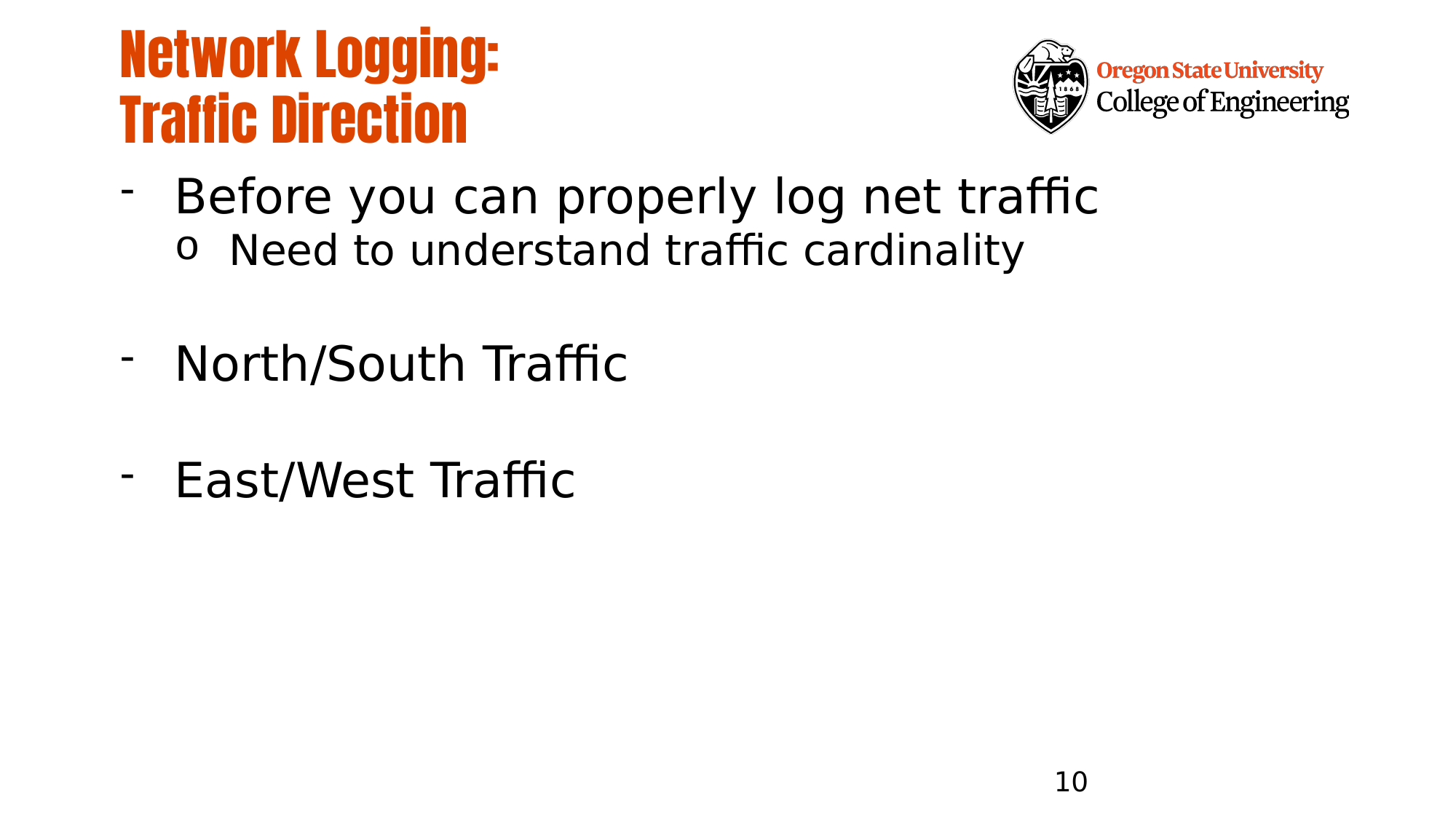

# Network Logging: Traffic Direction
Before you can properly log net traffic
Need to understand traffic cardinality

North/South Traffic

East/West Traffic
10